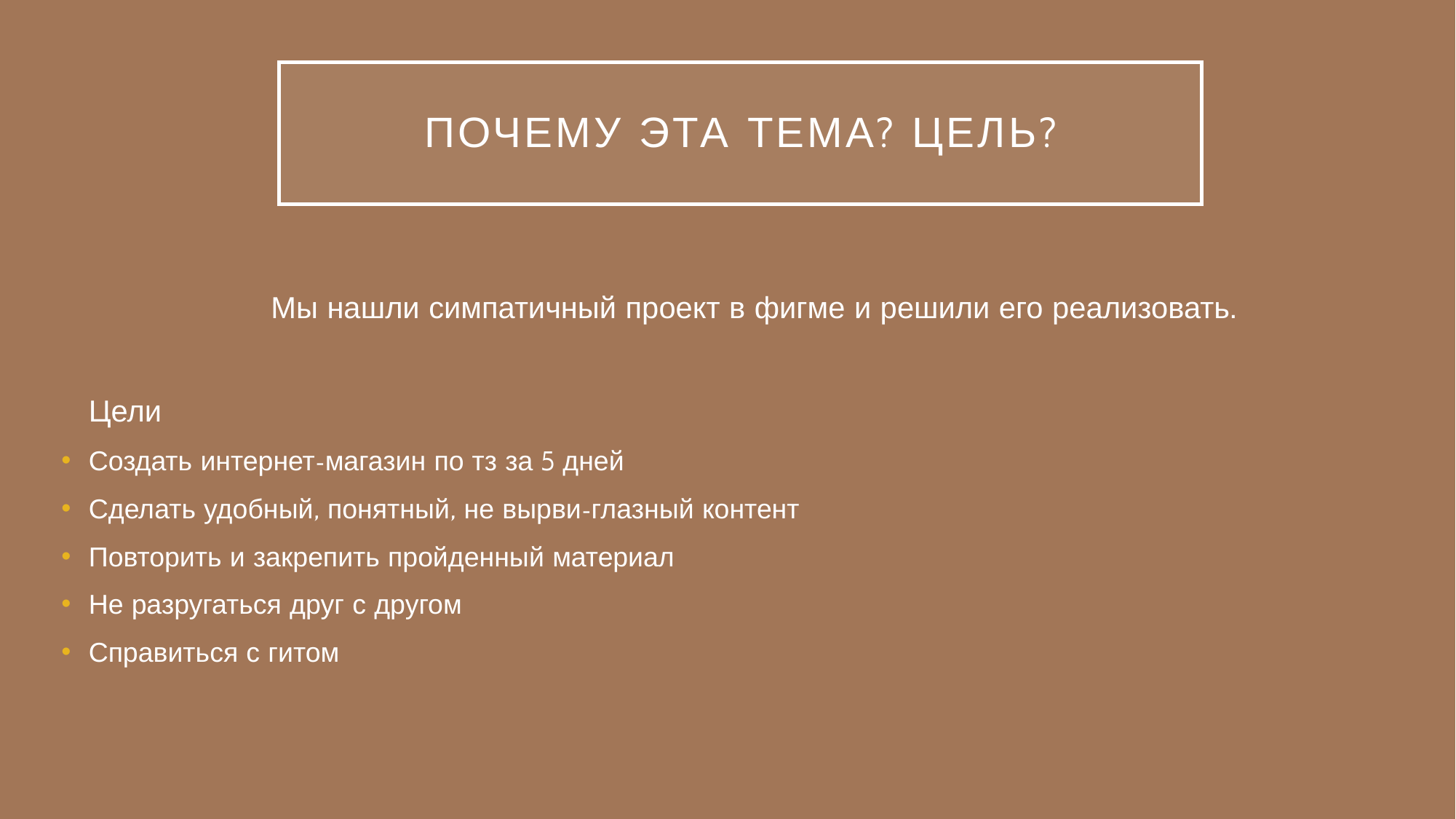

# Почему эта тема? Цель?
Мы нашли симпатичный проект в фигме и решили его реализовать.

Цели
Создать интернет-магазин по тз за 5 дней
Сделать удобный, понятный, не вырви-глазный контент
Повторить и закрепить пройденный материал
Не разругаться друг с другом
Справиться с гитом